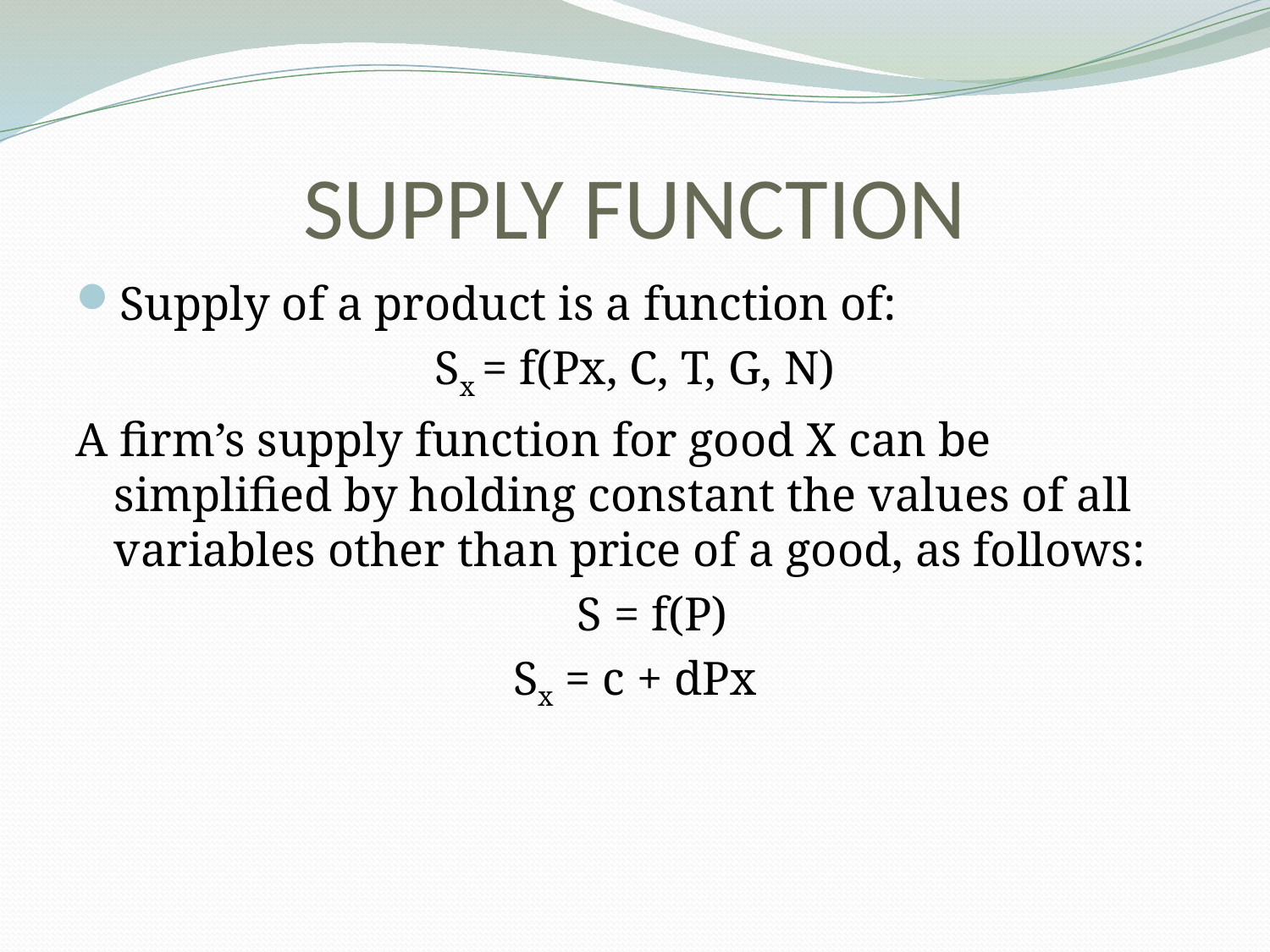

# SUPPLY FUNCTION
Supply of a product is a function of:
Sx = f(Px, C, T, G, N)
A firm’s supply function for good X can be simplified by holding constant the values of all variables other than price of a good, as follows:
   S = f(P)
Sx = c + dPx